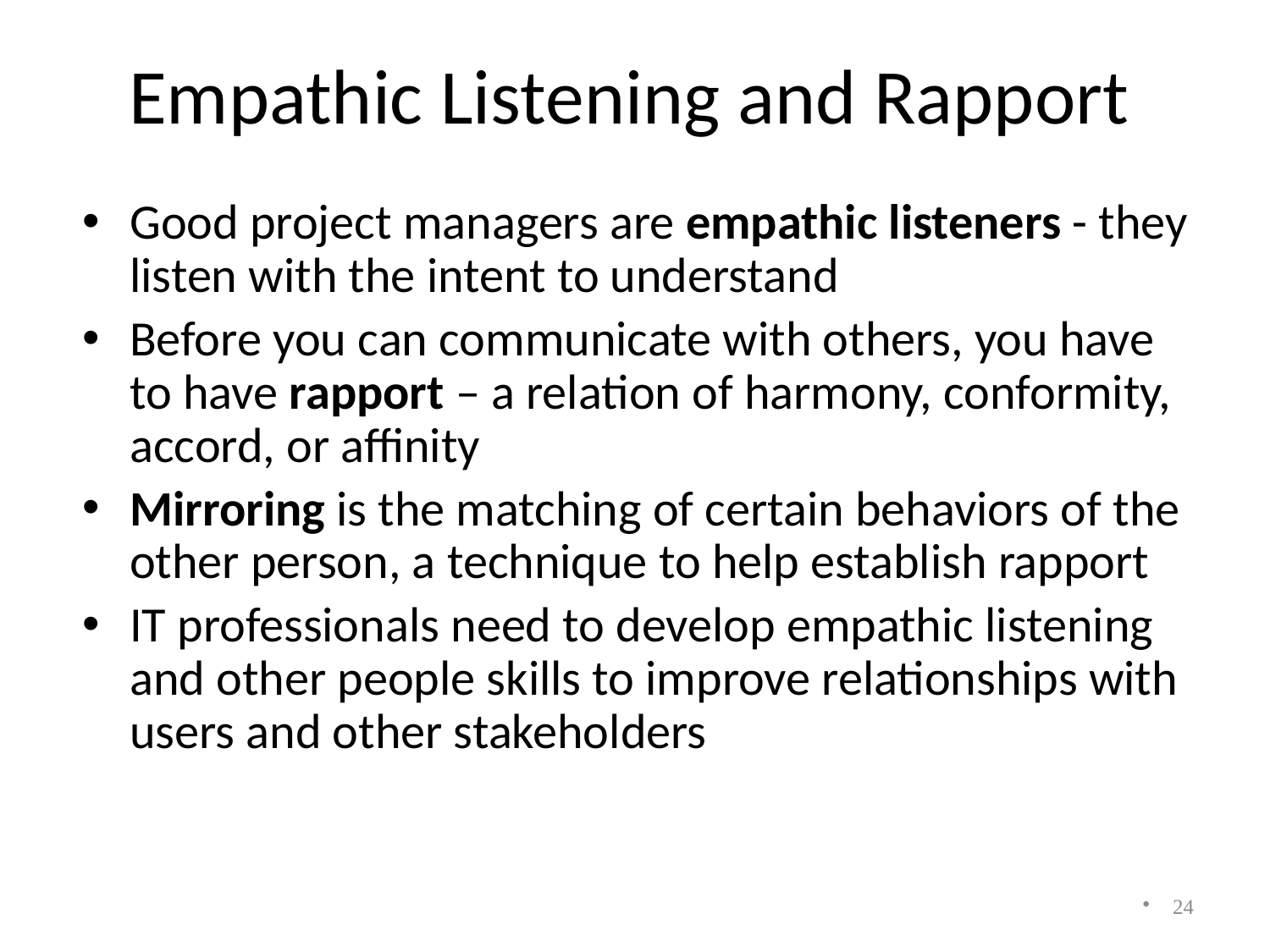

# Empathic Listening and Rapport
Good project managers are empathic listeners - they listen with the intent to understand
Before you can communicate with others, you have to have rapport – a relation of harmony, conformity, accord, or affinity
Mirroring is the matching of certain behaviors of the other person, a technique to help establish rapport
IT professionals need to develop empathic listening and other people skills to improve relationships with users and other stakeholders
24